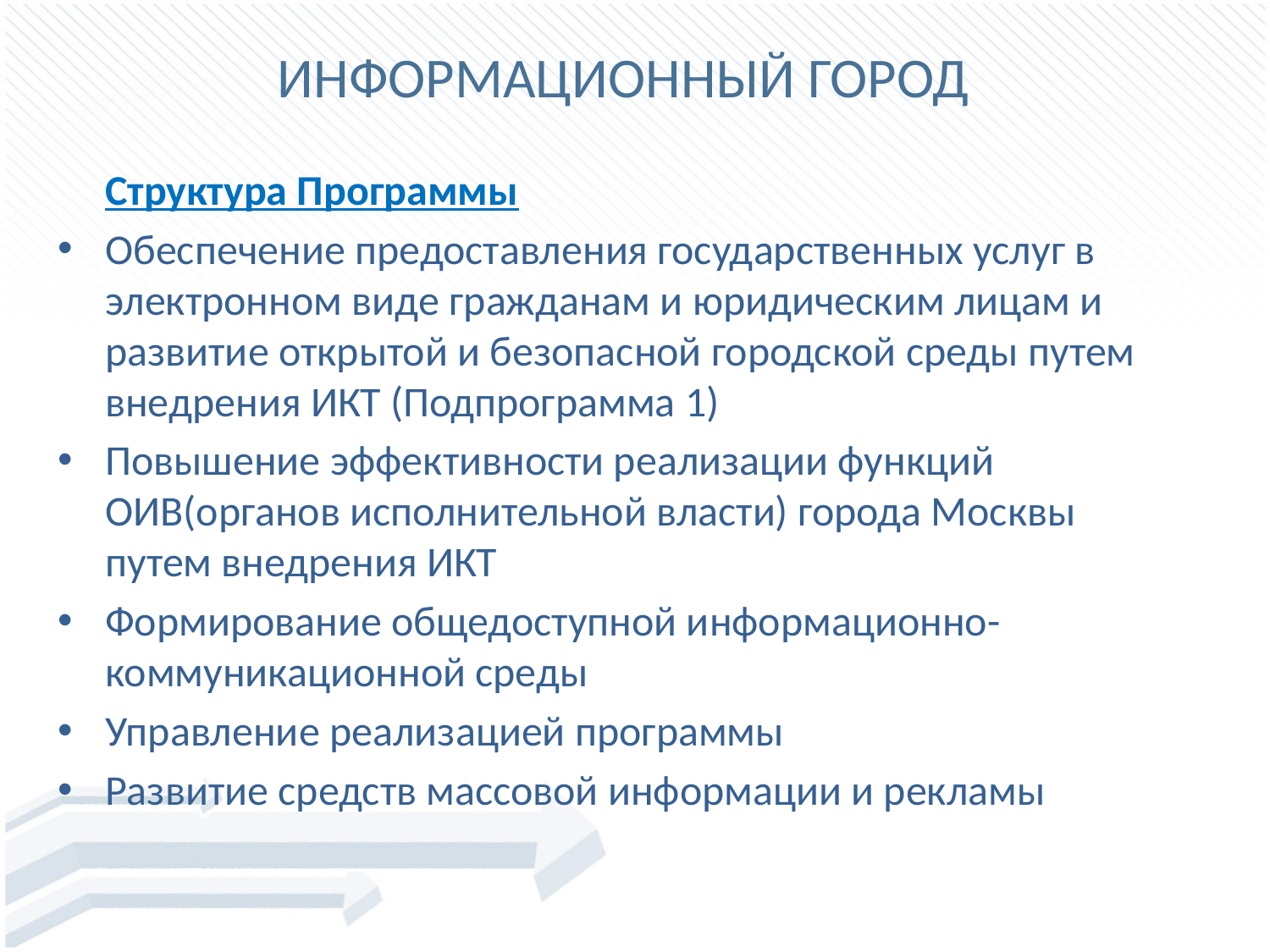

ИНФОРМАЦИОННЫЙ ГОРОД
	Структура Программы
Обеспечение предоставления государственных услуг в электронном виде гражданам и юридическим лицам и развитие открытой и безопасной городской среды путем внедрения ИКТ (Подпрограмма 1)
Повышение эффективности реализации функций ОИВ(органов исполнительной власти) города Москвы путем внедрения ИКТ
Формирование общедоступной информационно- коммуникационной среды
Управление реализацией программы
Развитие средств массовой информации и рекламы